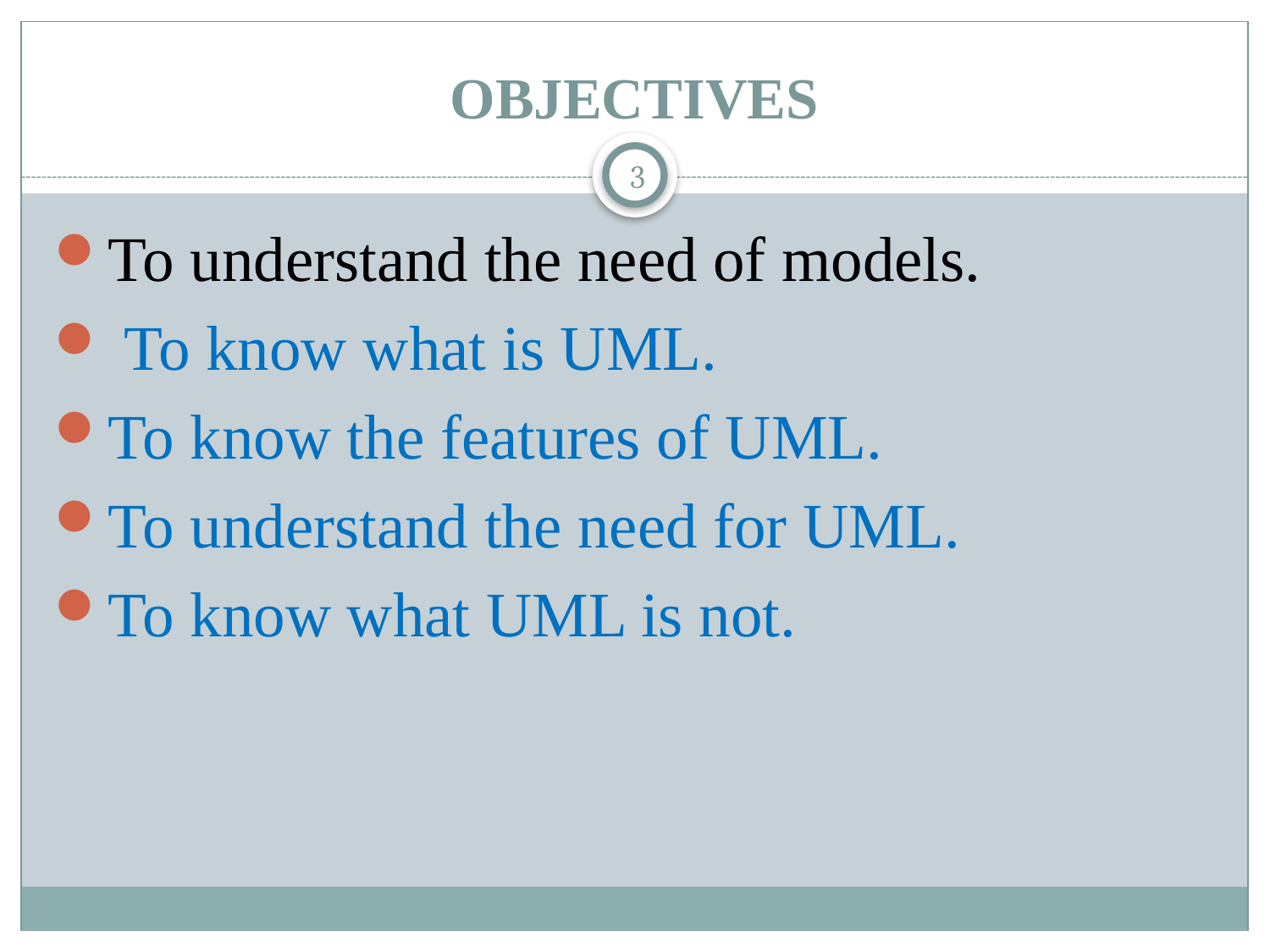

# OBJECTIVES
3
To understand the need of models.
 To know what is UML.
To know the features of UML.
To understand the need for UML.
To know what UML is not.